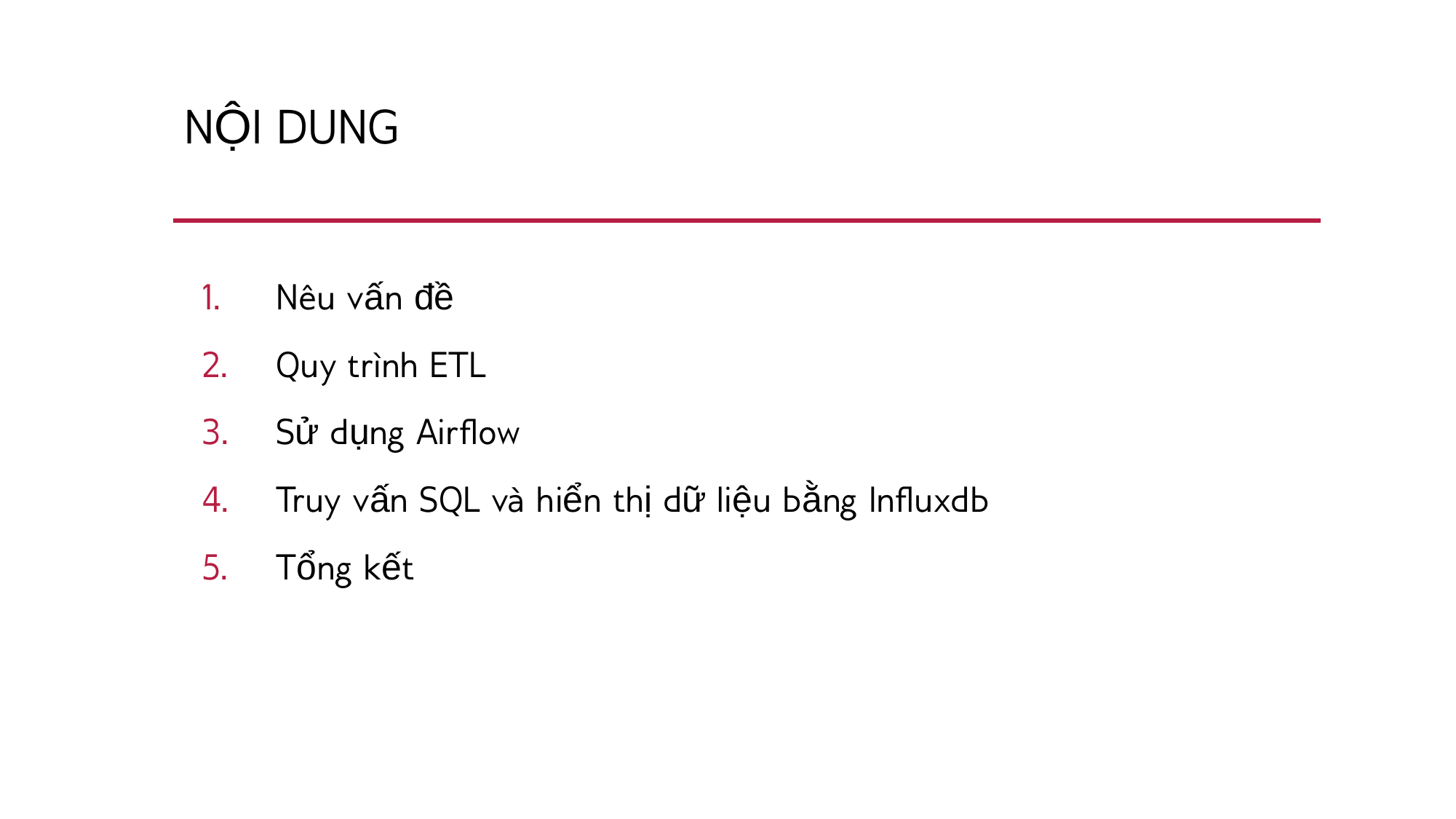

# Nội dung
   Nêu vấn đề
   Quy trình ETL
   Sử dụng Airflow
   Truy vấn SQL và hiển thị dữ liệu bằng Influxdb
   Tổng kết